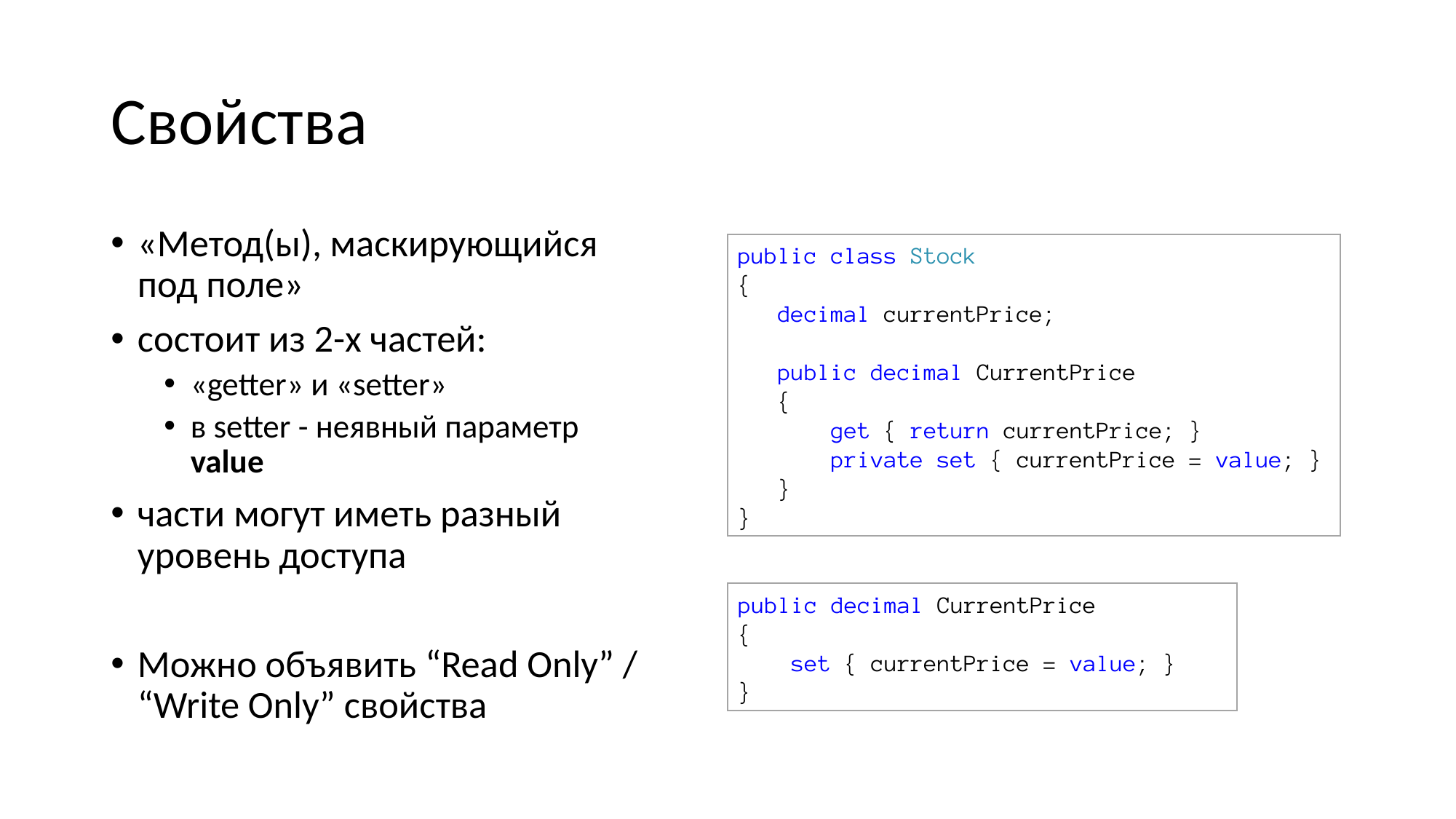

# Свойства
«Метод(ы), маскирующийся под поле»
состоит из 2-х частей:
«getter» и «setter»
в setter - неявный параметр value
части могут иметь разный уровень доступа

Можно объявить “Read Only” / “Write Only” свойства
public class Stock
{
   decimal currentPrice;

   public decimal CurrentPrice
   {
       get { return currentPrice; }
       private set { currentPrice = value; }
   }
}
public decimal CurrentPrice
{
    set { currentPrice = value; }
}